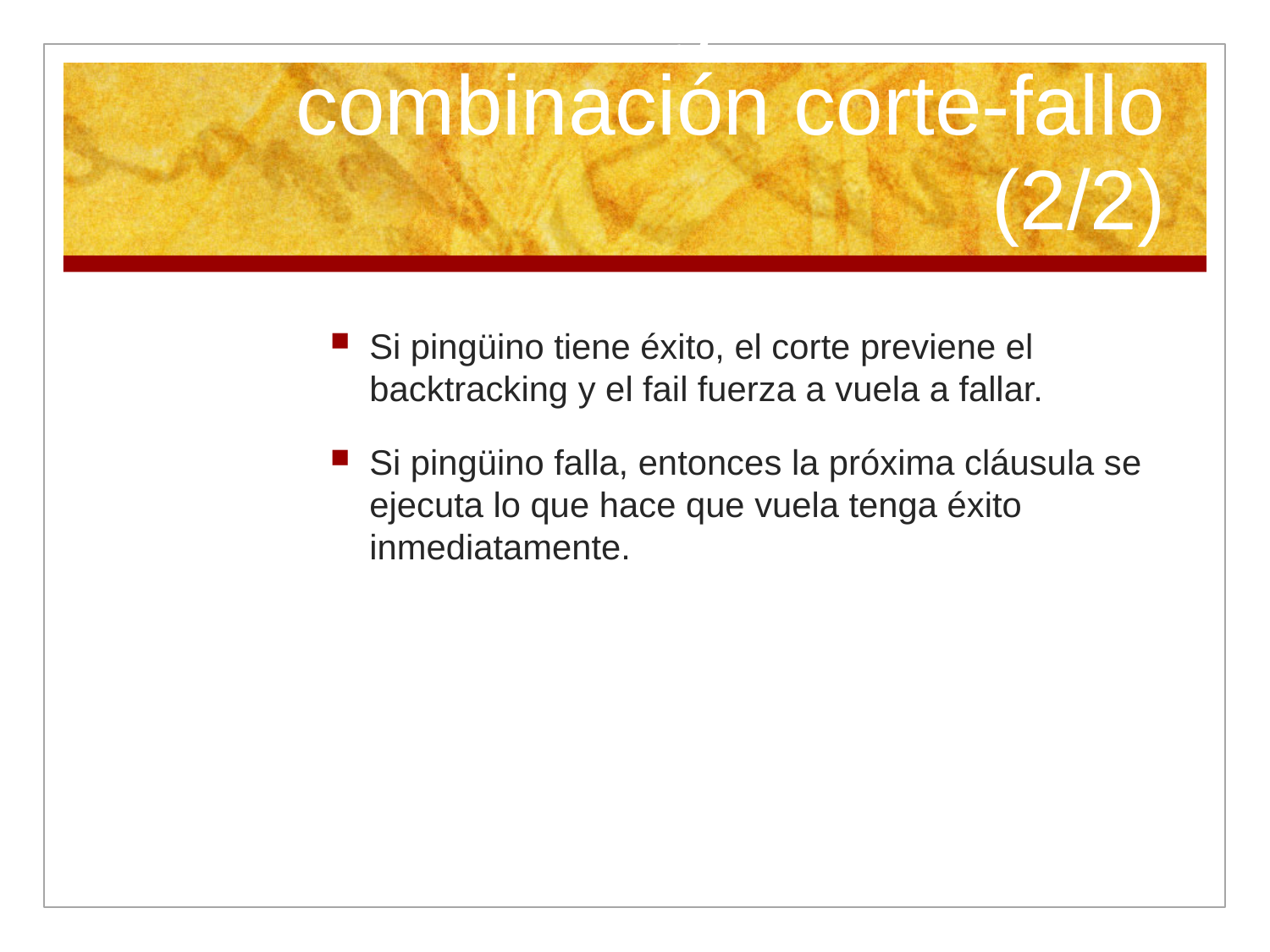

# Negación con la combinación corte-fallo (2/2)
Si pingüino tiene éxito, el corte previene el backtracking y el fail fuerza a vuela a fallar.
Si pingüino falla, entonces la próxima cláusula se ejecuta lo que hace que vuela tenga éxito inmediatamente.